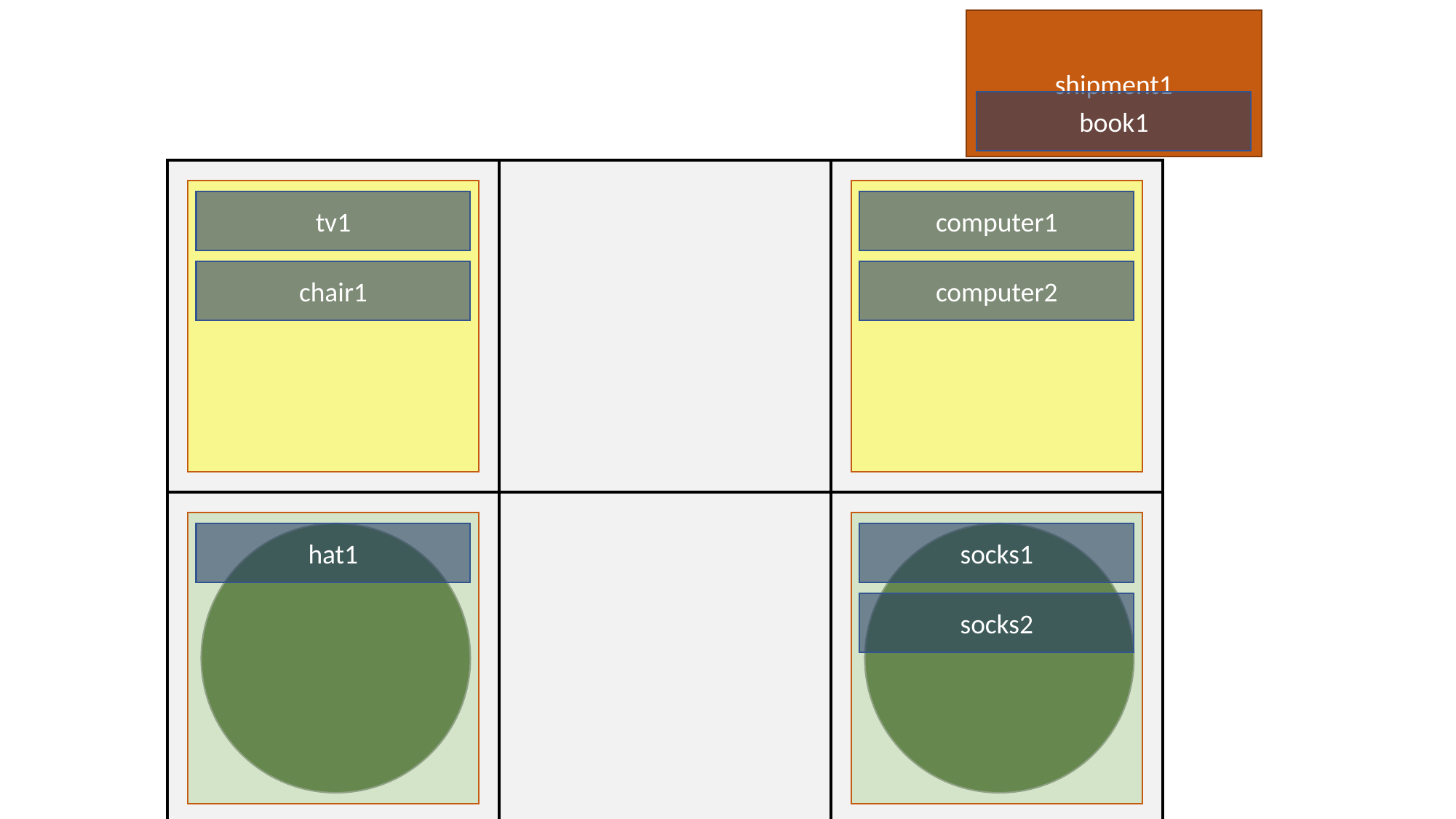

shipment1
book1

tv1
computer1
chair1
computer2

hat1

socks1

socks2